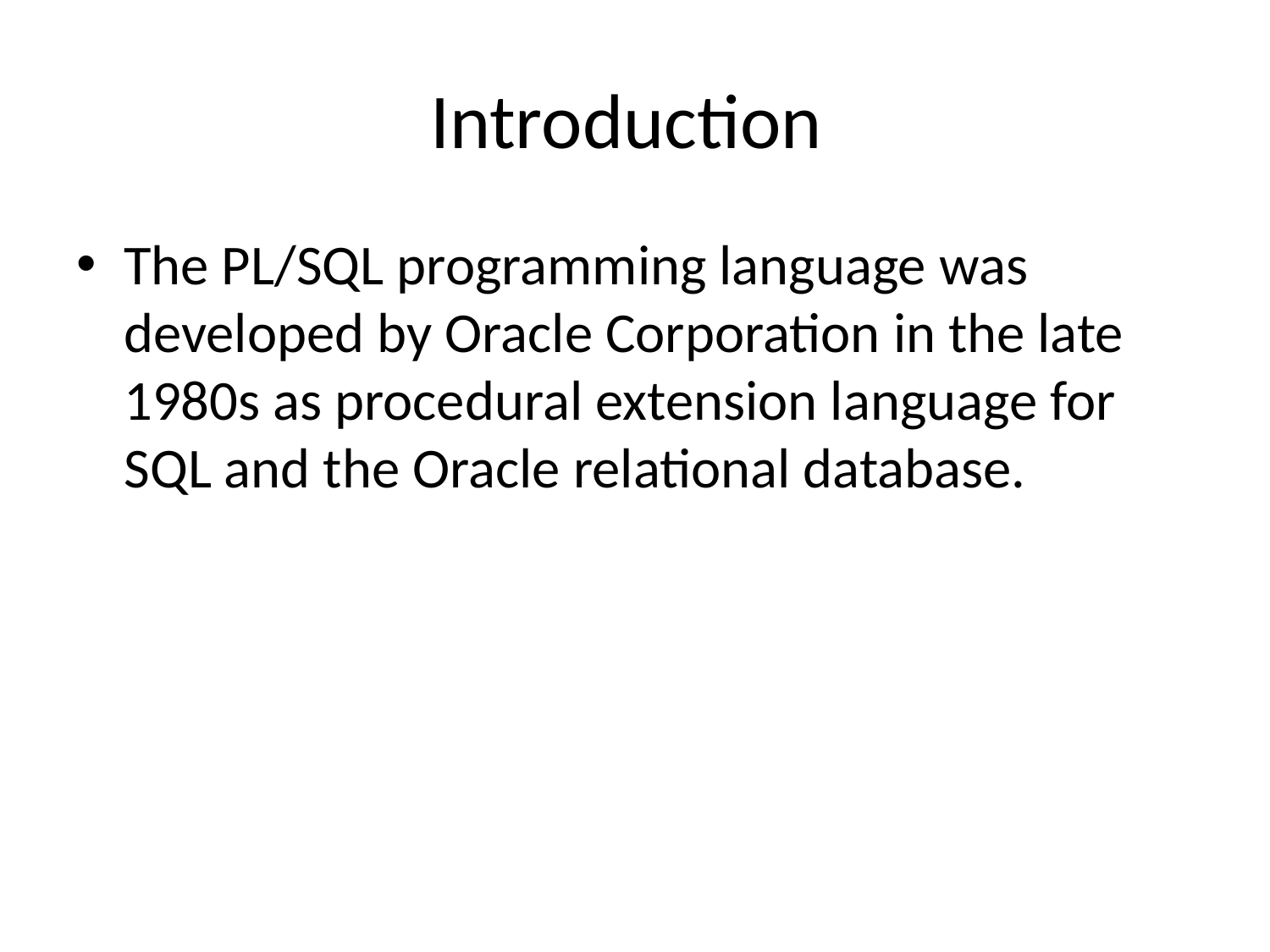

# Introduction
The PL/SQL programming language was developed by Oracle Corporation in the late 1980s as procedural extension language for SQL and the Oracle relational database.